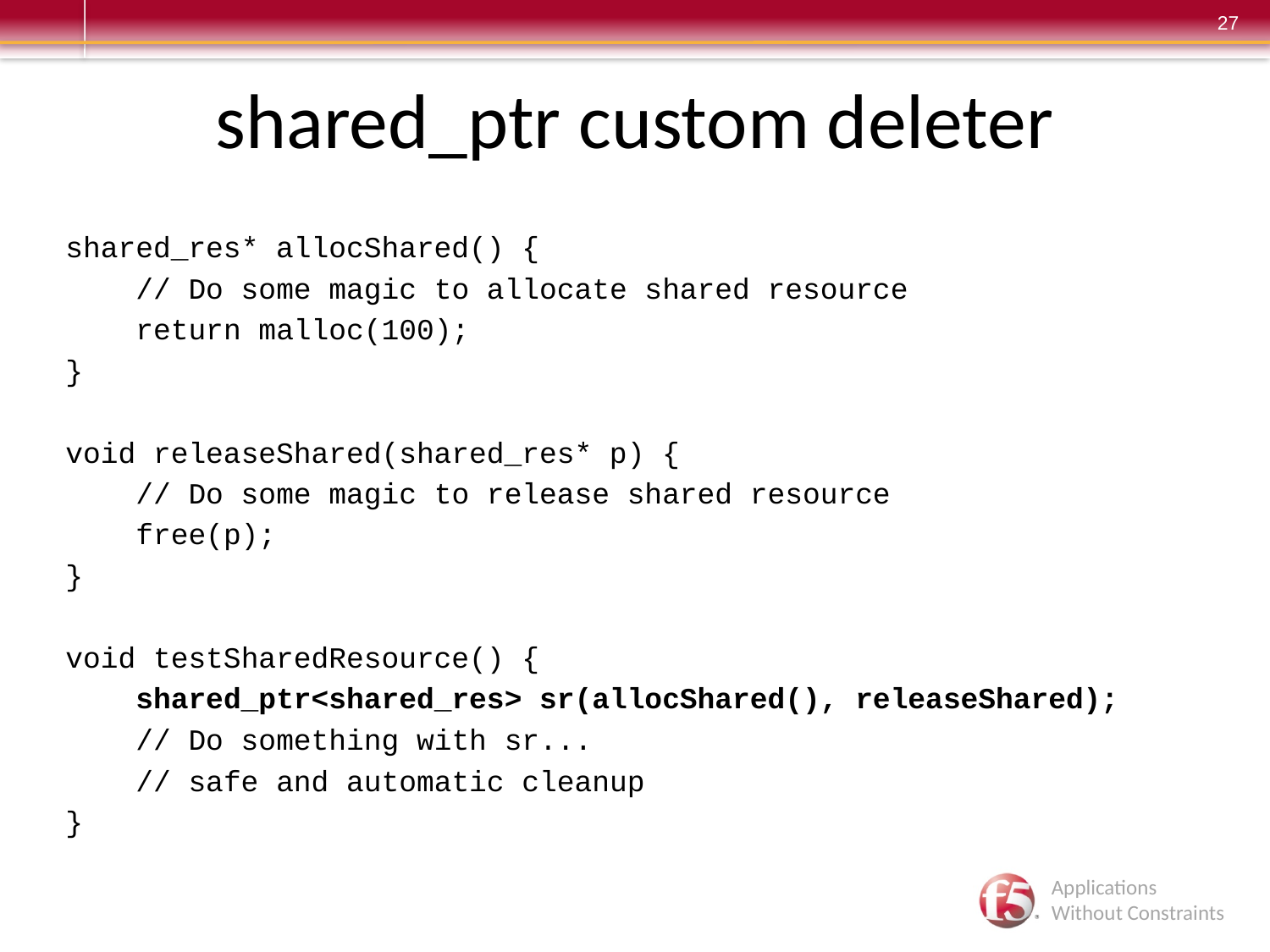

# shared_ptr custom deleter
shared_res* allocShared() {
    // Do some magic to allocate shared resource
    return malloc(100);
}

void releaseShared(shared_res* p) {
    // Do some magic to release shared resource
    free(p);
}

void testSharedResource() {
    shared_ptr<shared_res> sr(allocShared(), releaseShared);
    // Do something with sr...
    // safe and automatic cleanup
}